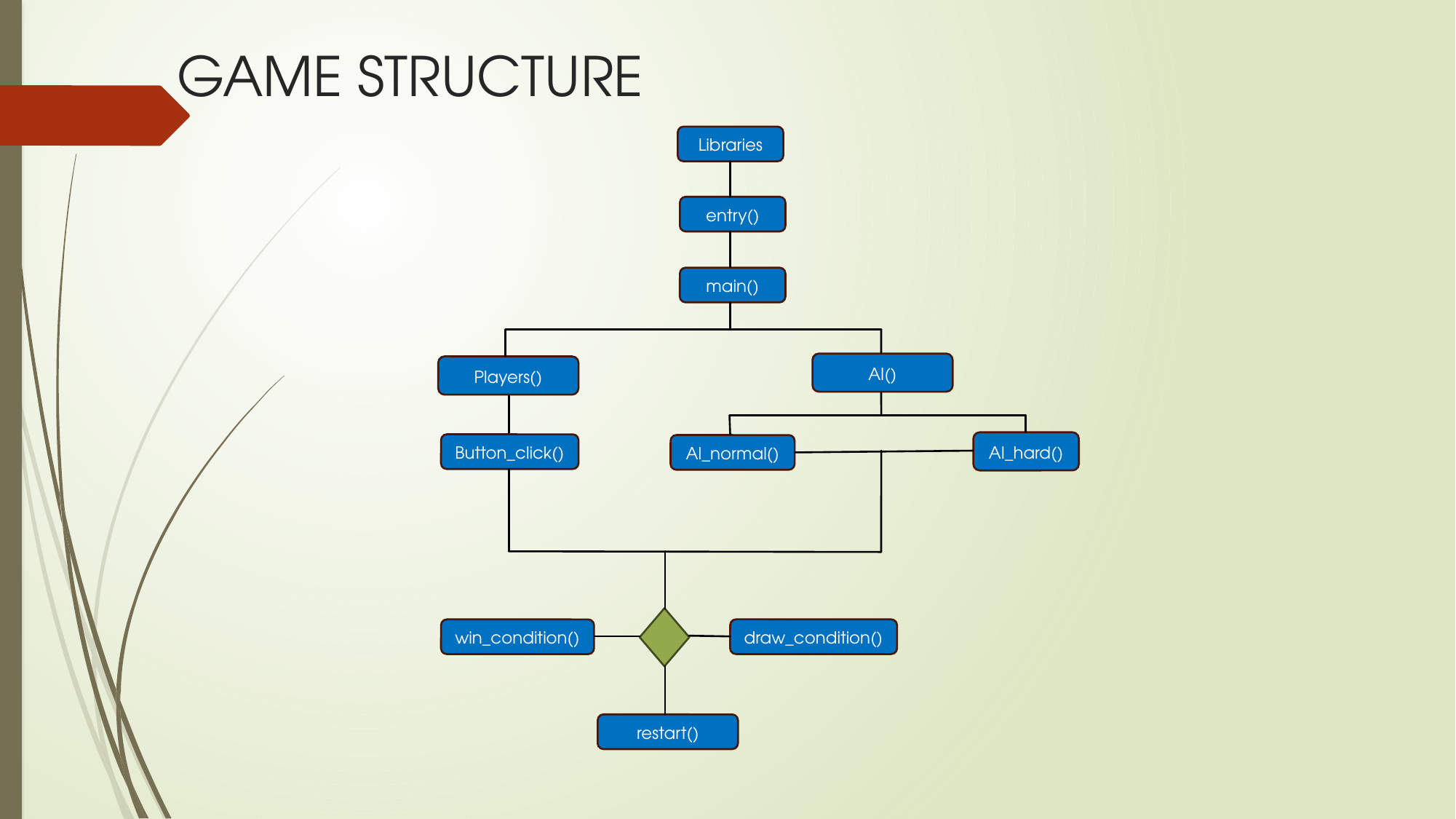

# GAME STRUCTURE
Libraries
entry()
main()
AI()
Players()
AI_hard()

draw_condition()
win_condition()
restart()
Button_click()
AI_normal()